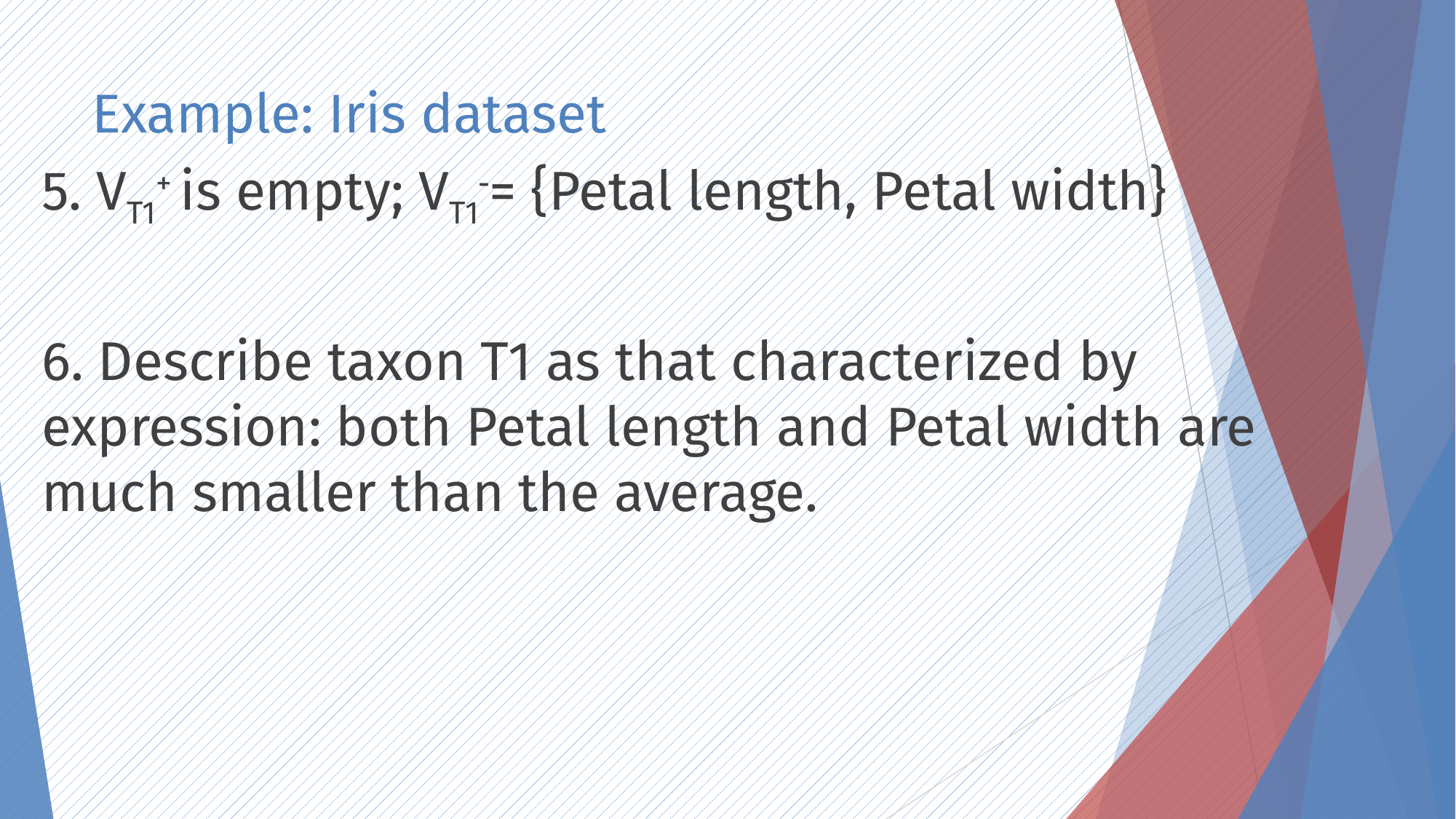

# Example: Iris dataset
5. VT1+ is empty; VT1−= {Petal length, Petal width}

6. Describe taxon T1 as that characterized by expression: both Petal length and Petal width are much smaller than the average.